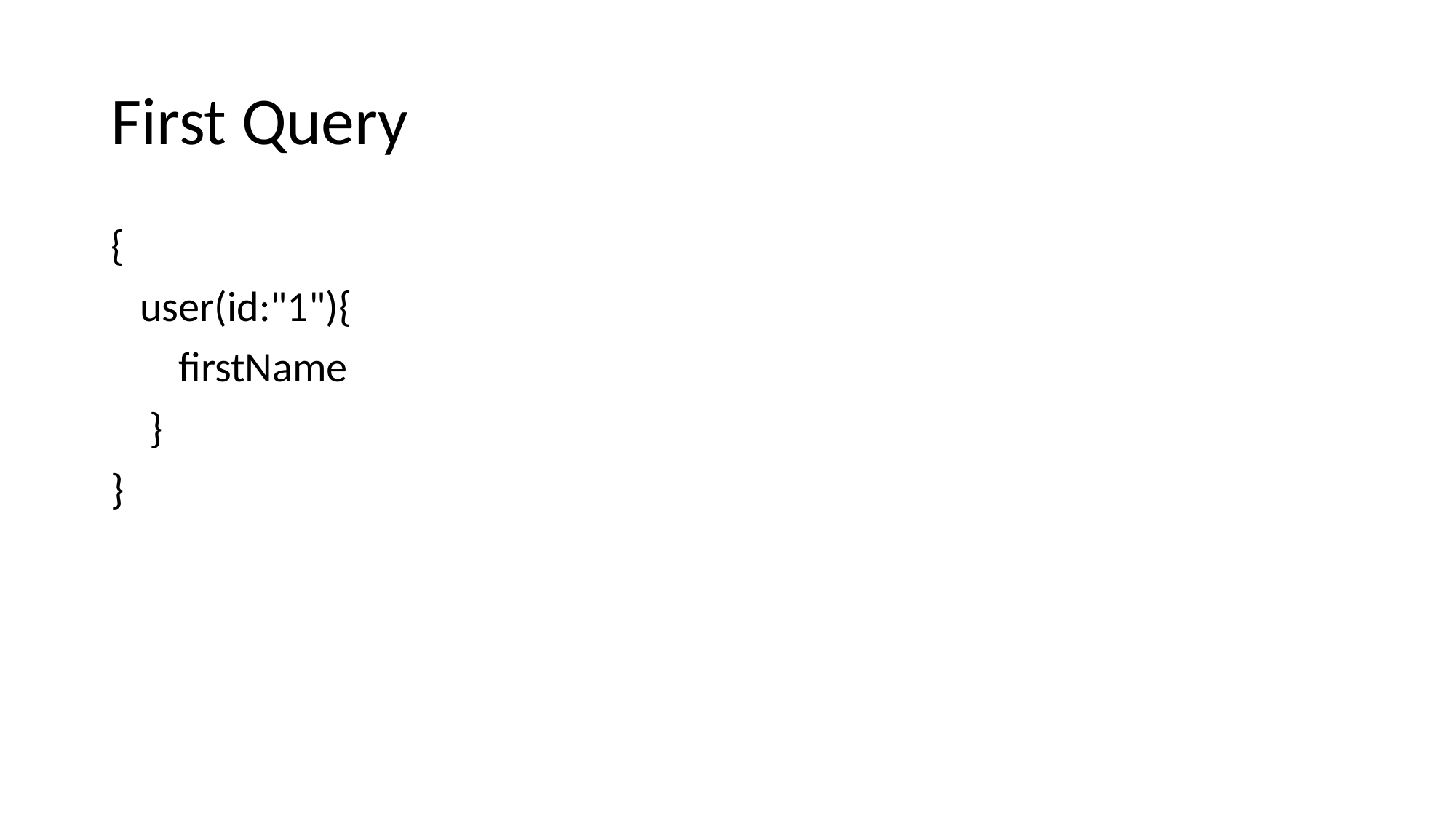

# First Query
{
   user(id:"1"){
       firstName
    }
}